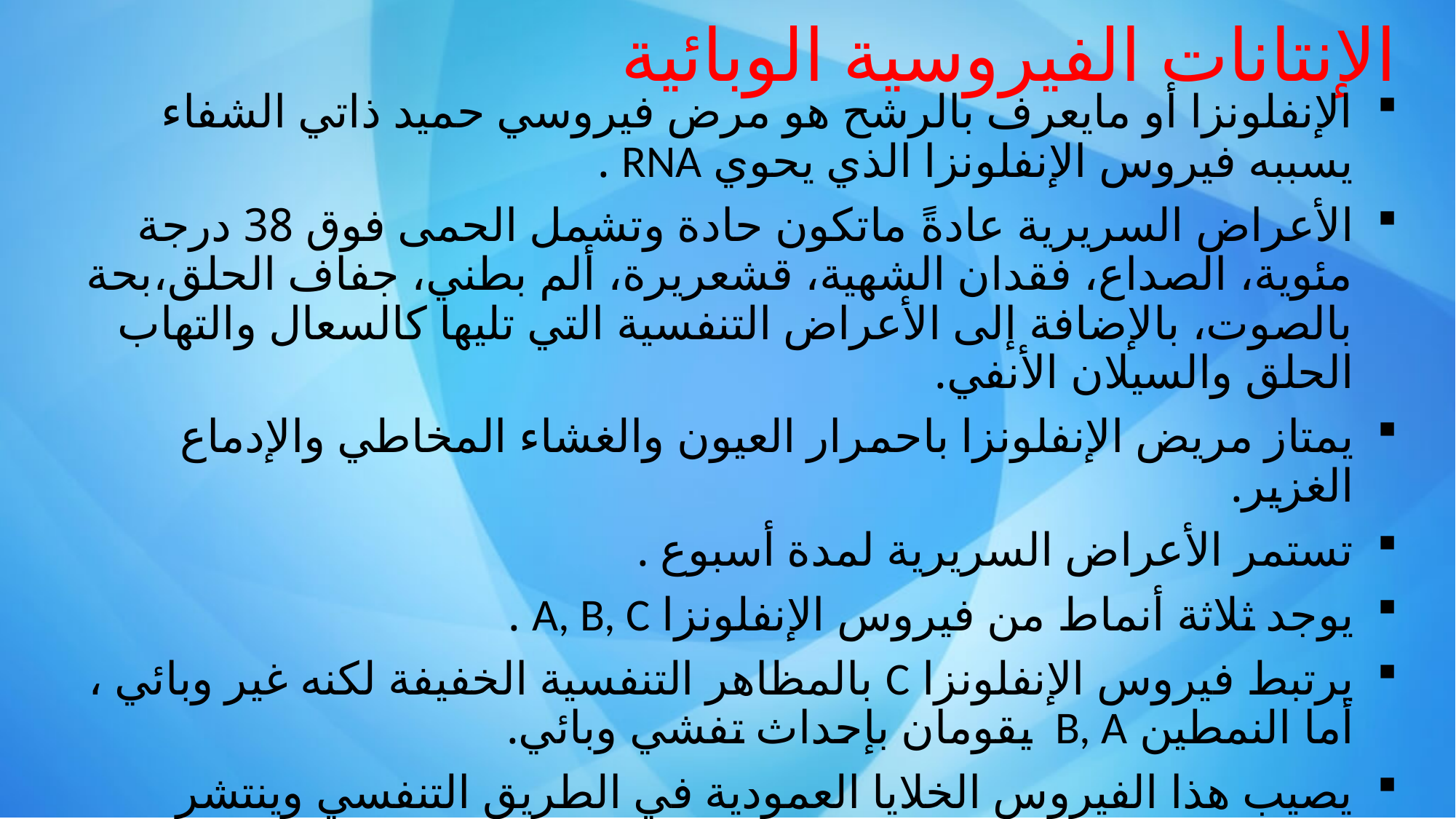

# الإنتانات الفيروسية الوبائية
الإنفلونزا أو مايعرف بالرشح هو مرض فيروسي حميد ذاتي الشفاء يسببه فيروس الإنفلونزا الذي يحوي RNA .
الأعراض السريرية عادةً ماتكون حادة وتشمل الحمى فوق 38 درجة مئوية، الصداع، فقدان الشهية، قشعريرة، ألم بطني، جفاف الحلق،بحة بالصوت، بالإضافة إلى الأعراض التنفسية التي تليها كالسعال والتهاب الحلق والسيلان الأنفي.
يمتاز مريض الإنفلونزا باحمرار العيون والغشاء المخاطي والإدماع الغزير.
تستمر الأعراض السريرية لمدة أسبوع .
يوجد ثلاثة أنماط من فيروس الإنفلونزا A, B, C .
يرتبط فيروس الإنفلونزا C بالمظاهر التنفسية الخفيفة لكنه غير وبائي ، أما النمطين B, A  يقومان بإحداث تفشي وبائي.
يصيب هذا الفيروس الخلايا العمودية في الطريق التنفسي وينتشر بالرذاذ عبر عملية الكلام والسعال والعطاس.
1004